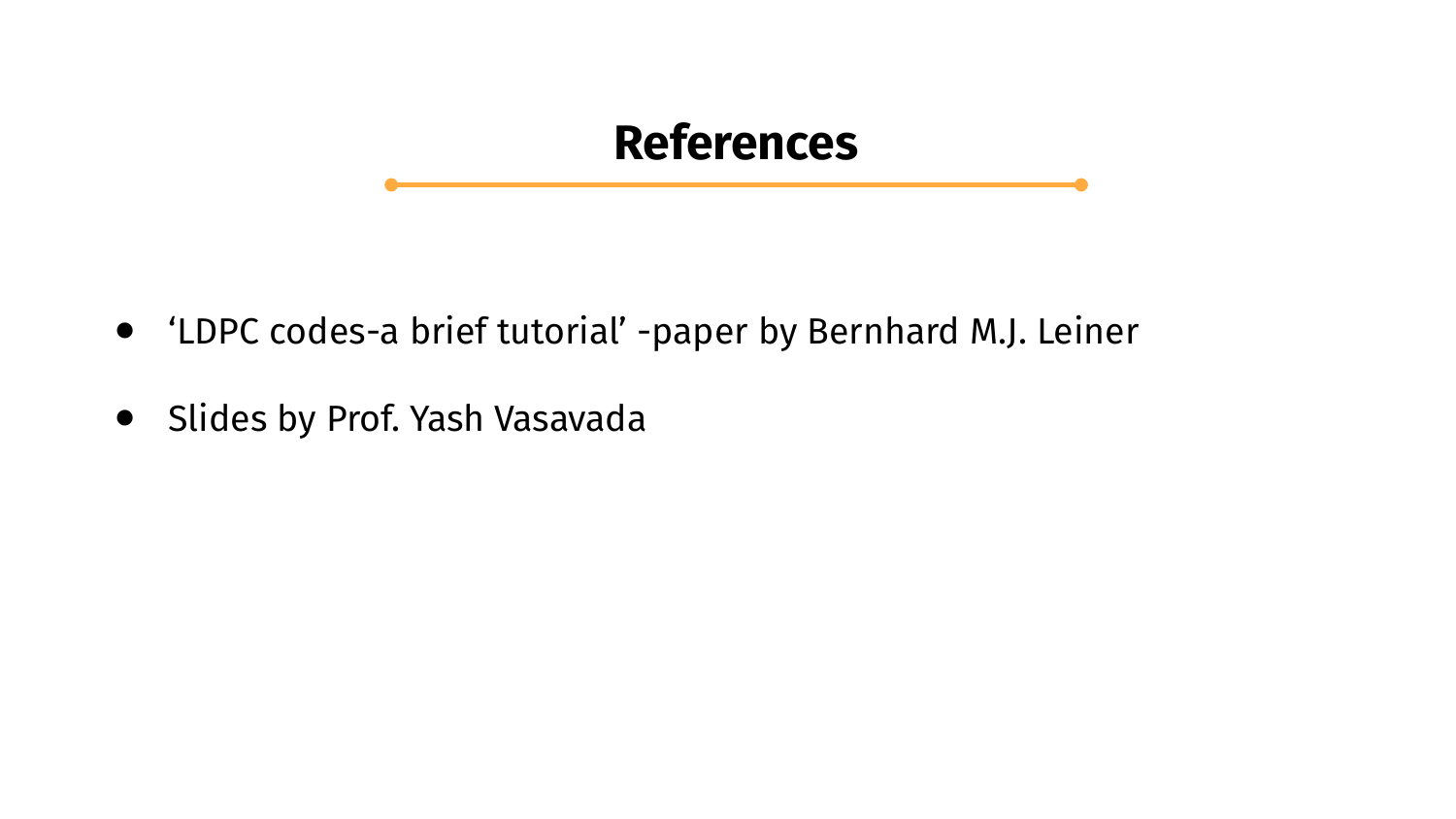

References

‘LDPC codes-a brief tutorial’ -paper by Bernhard M.J. Leiner

Slides by Prof. Yash Vasavada